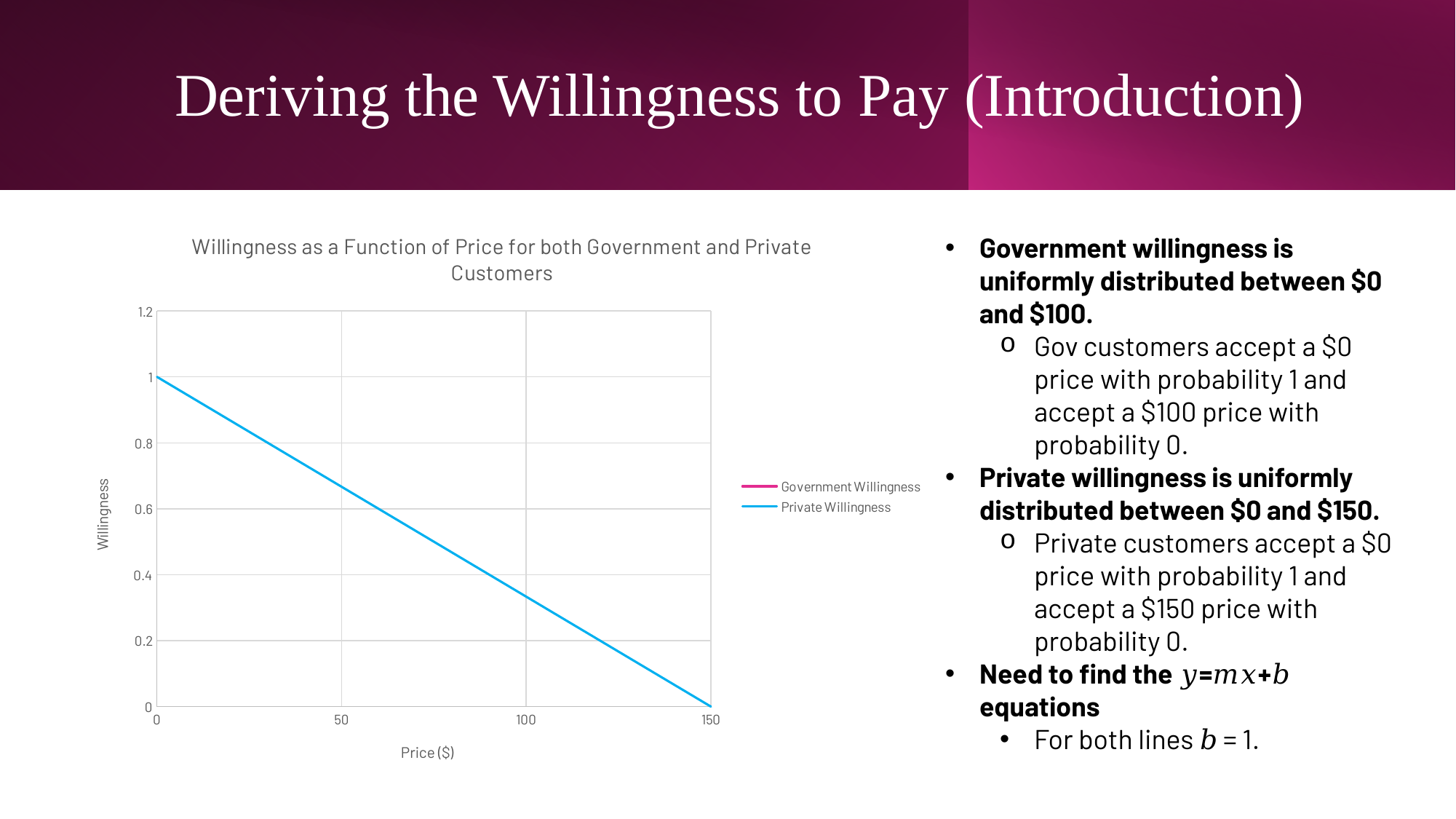

# Deriving the Willingness to Pay (Introduction)

### Chart: Willingness as a Function of Price for both Government and Private Customers

| Category | Government Willingness | Private Willingness |
|---|---|---|
Government willingness is uniformly distributed between $0 and $100.
Gov customers accept a $0 price with probability 1 and accept a $100 price with probability 0.
Private willingness is uniformly distributed between $0 and $150.
Private customers accept a $0 price with probability 1 and accept a $150 price with probability 0.
Need to find the 𝑦=𝑚𝑥+𝑏 equations
For both lines 𝑏 = 1.